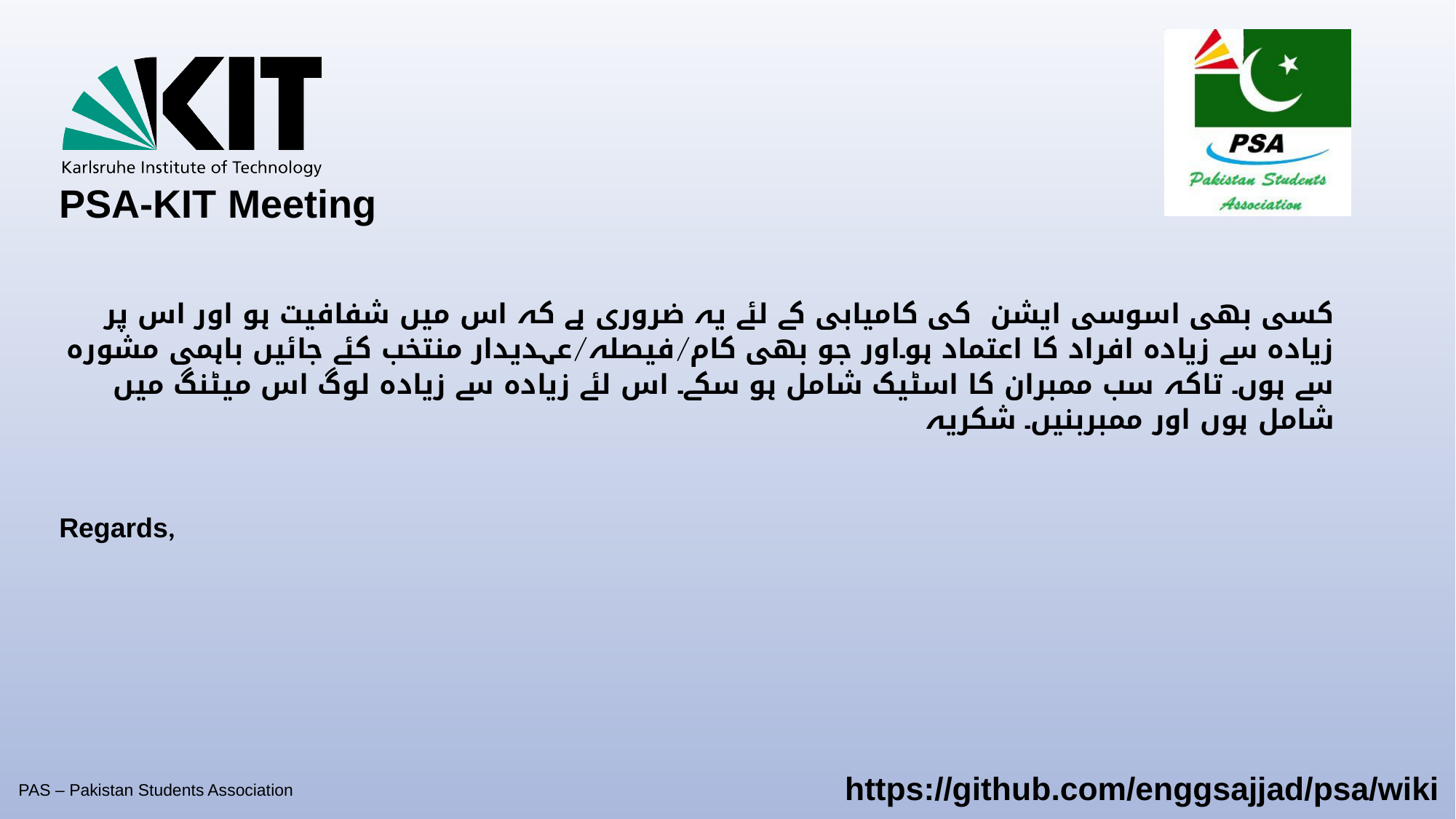

PSA-KIT Meeting

کسی بھی اسوسی ایشن  کی کامیابی کے لئے یہ ضروری ہے کہ اس میں شفافیت ہو اور اس پر زیادہ سے زیادہ افراد کا اعتماد ہو۔اور جو بھی کام/فیصلہ/عہدیدار منتخب کئے جائیں باہمی مشورہ سے ہوں۔ تاکہ سب ممبران کا اسٹیک شامل ہو سکے۔ اس لئے زیادہ سے زیادہ لوگ اس میٹنگ میں  شامل ہوں اور ممبربنیں۔ شکریہ

Regards,